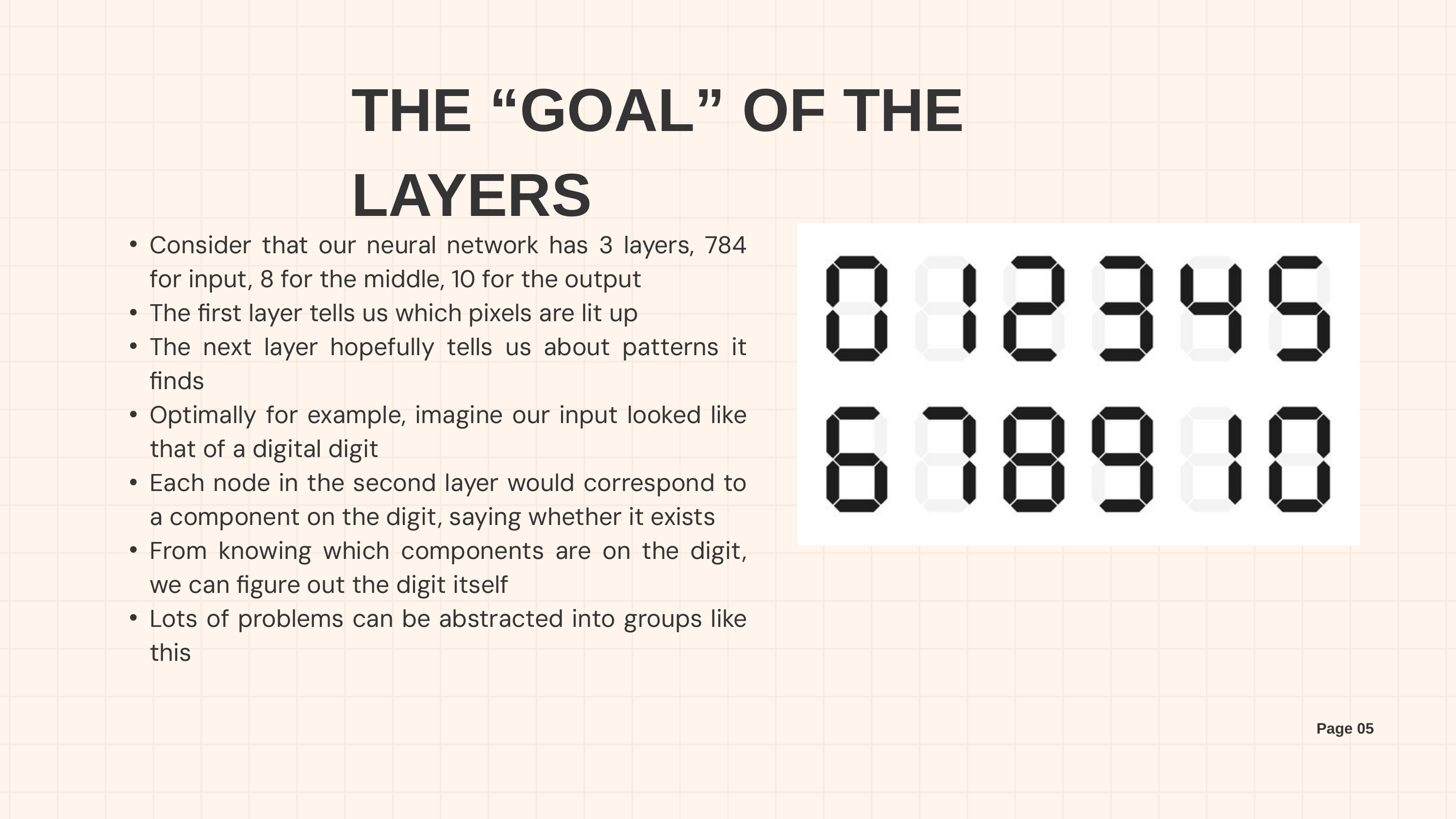

THE “GOAL” OF THE LAYERS

Consider that our neural network has 3 layers, 784 for input, 8 for the middle, 10 for the output
The first layer tells us which pixels are lit up
The next layer hopefully tells us about patterns it finds
Optimally for example, imagine our input looked like that of a digital digit
Each node in the second layer would correspond to a component on the digit, saying whether it exists
From knowing which components are on the digit, we can figure out the digit itself
Lots of problems can be abstracted into groups like this
Page 05